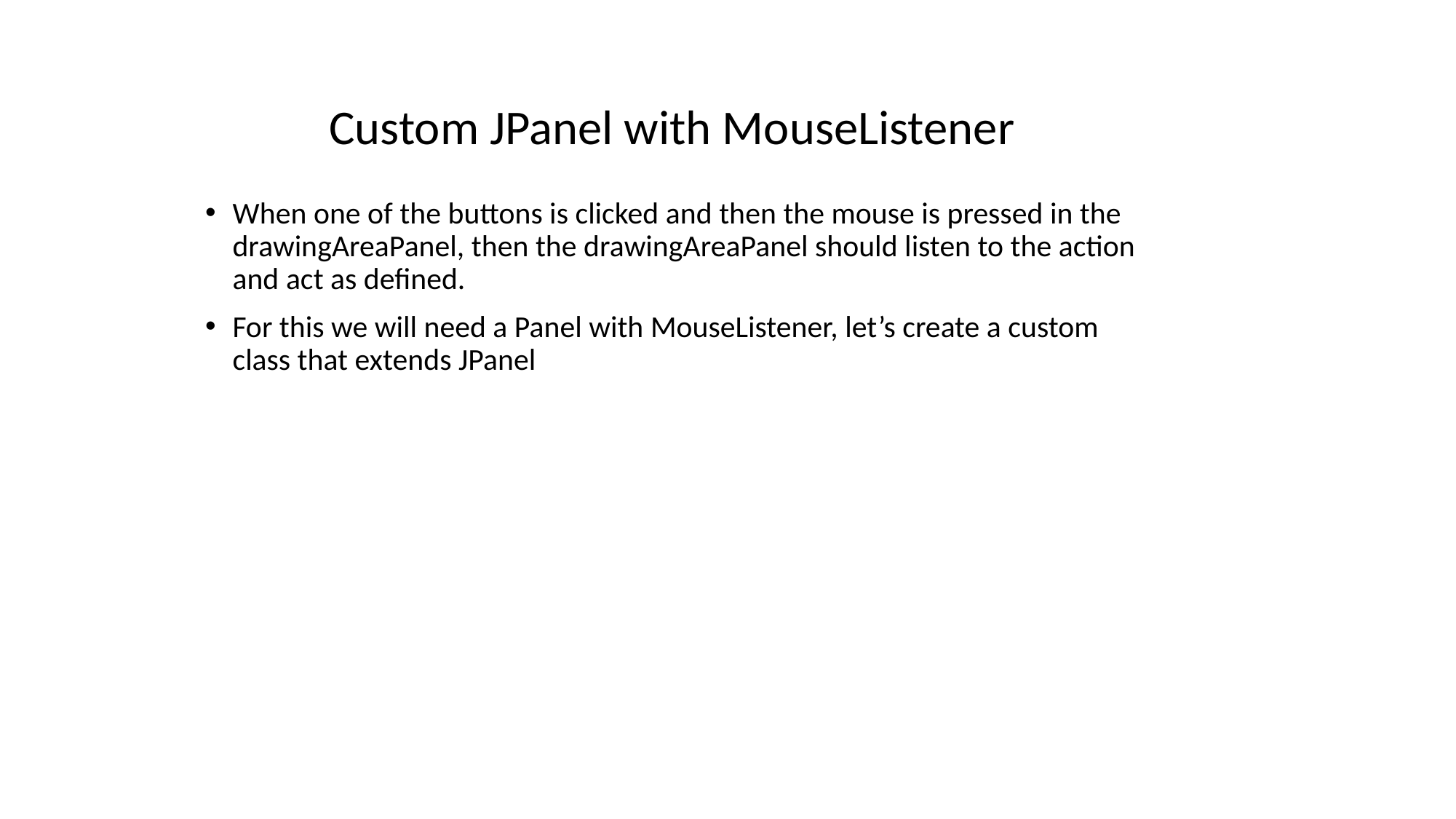

# Custom JPanel with MouseListener
When one of the buttons is clicked and then the mouse is pressed in the drawingAreaPanel, then the drawingAreaPanel should listen to the action and act as defined.
For this we will need a Panel with MouseListener, let’s create a custom class that extends JPanel